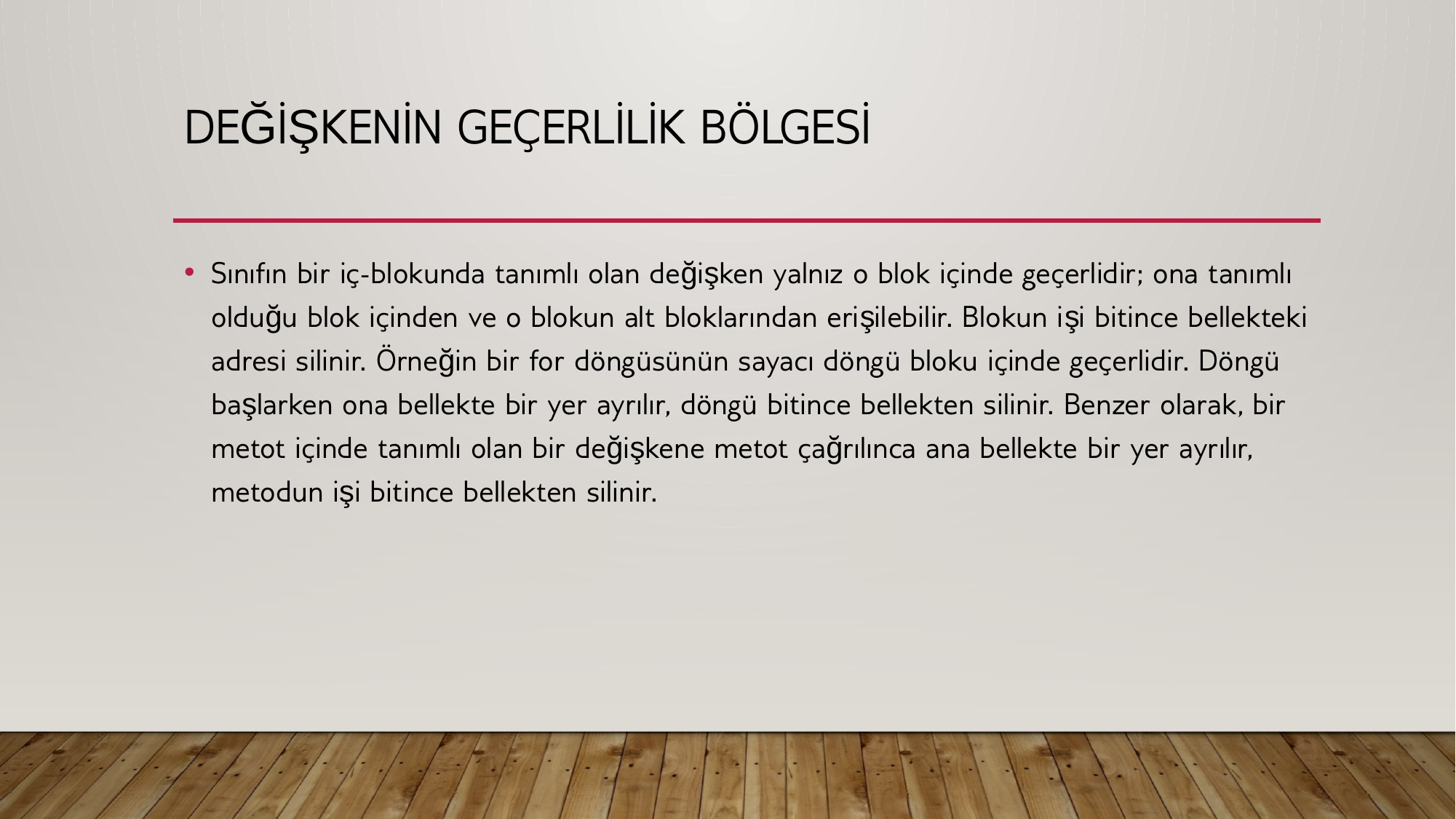

27
# Değişkenin Geçerlilik Bölgesi
Sınıfın bir iç-blokunda tanımlı olan değişken yalnız o blok içinde geçerlidir; ona tanımlı olduğu blok içinden ve o blokun alt bloklarından erişilebilir. Blokun işi bitince bellekteki adresi silinir. Örneğin bir for döngüsünün sayacı döngü bloku içinde geçerlidir. Döngü başlarken ona bellekte bir yer ayrılır, döngü bitince bellekten silinir. Benzer olarak, bir metot içinde tanımlı olan bir değişkene metot çağrılınca ana bellekte bir yer ayrılır, metodun işi bitince bellekten silinir.